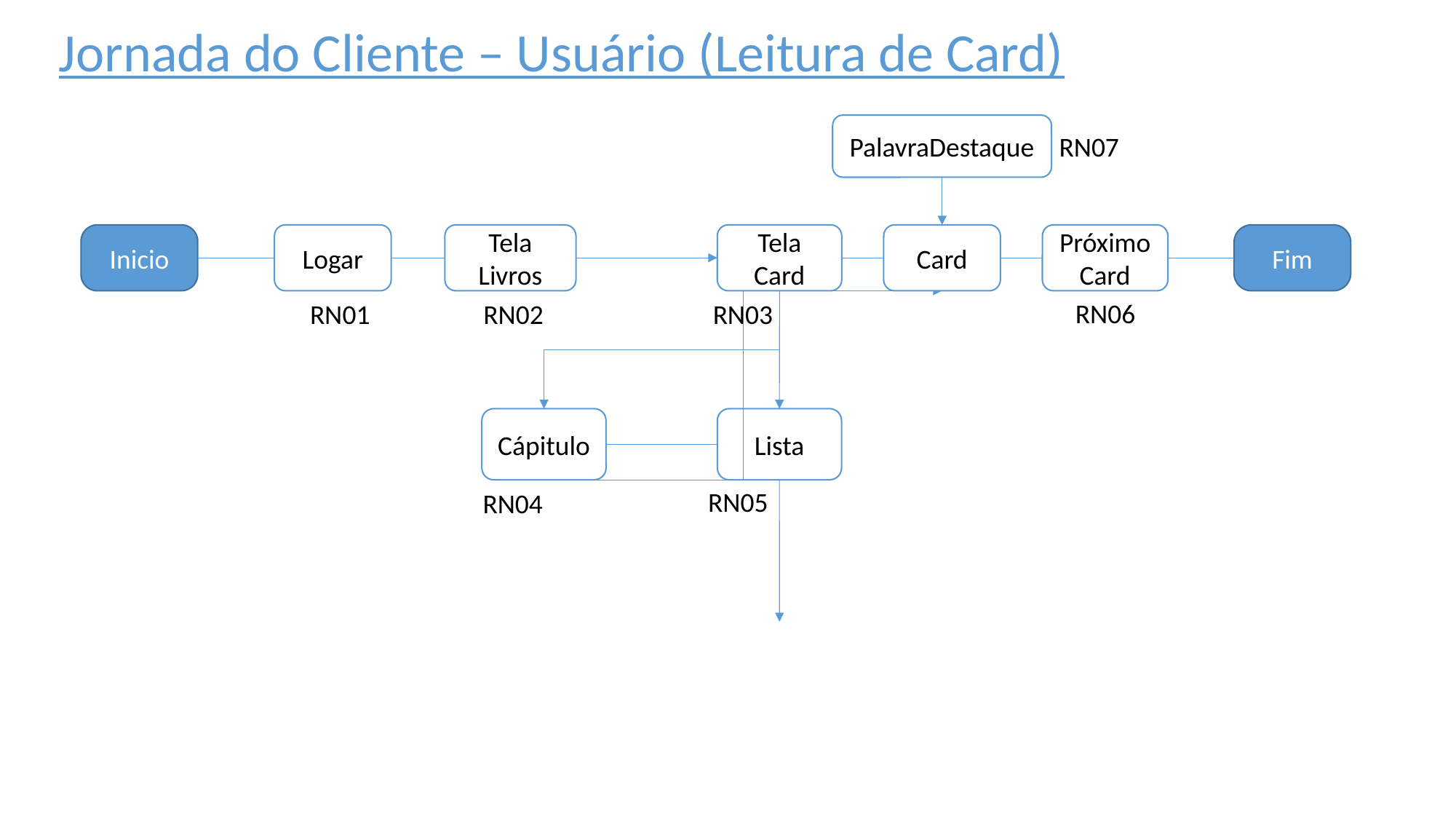

# Jornada do Cliente – Usuário (Leitura de Card)
PalavraDestaque
RN07
Inicio
Logar
Tela Livros
Tela Card
Card
Próximo Card
Fim
RN06
RN01
RN03
RN02
Cápitulo
Lista
RN05
RN04